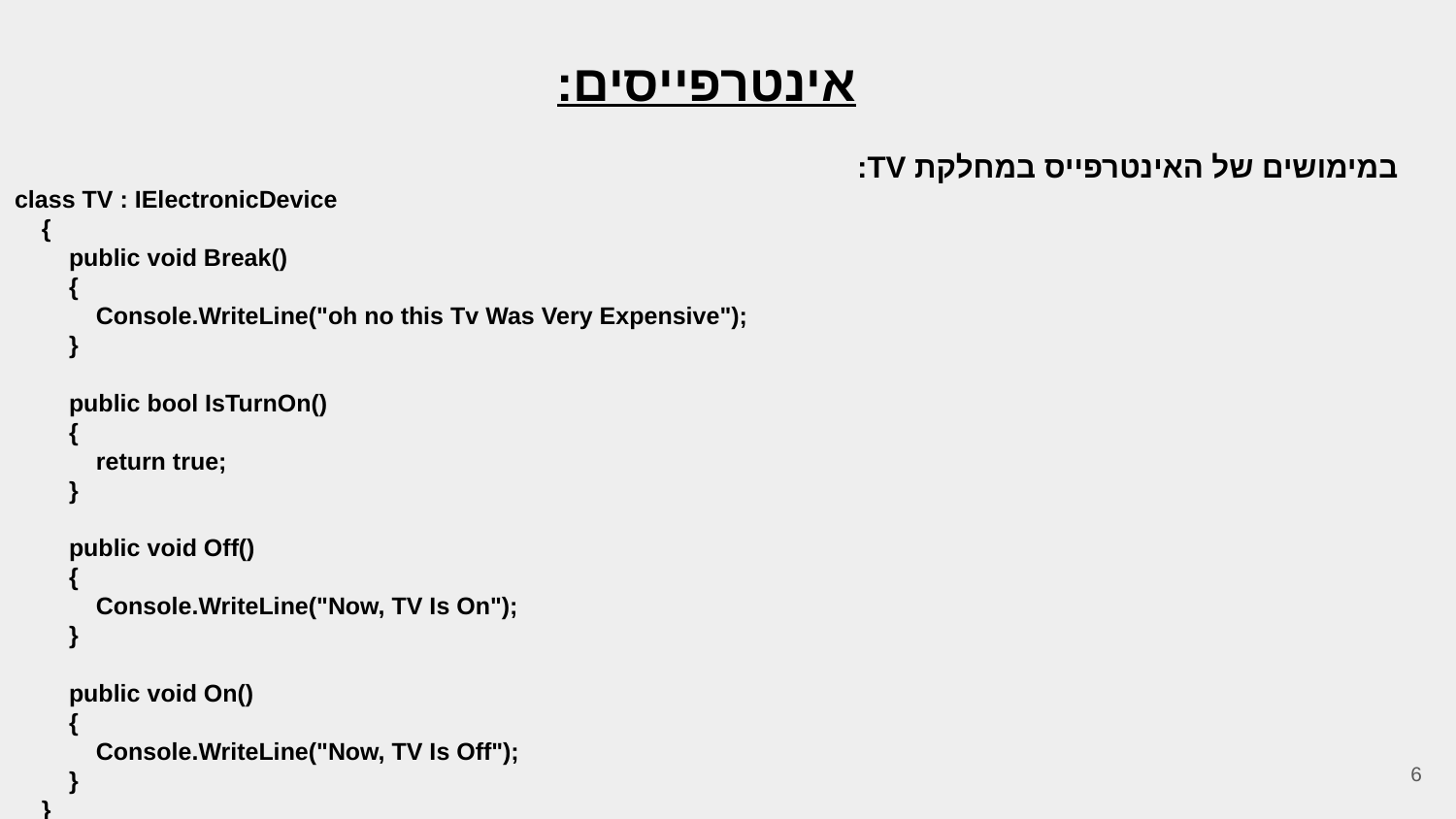

אינטרפייסים:

במימושים של האינטרפייס במחלקת TV:
class TV : IElectronicDevice
    {
        public void Break()
        {
            Console.WriteLine("oh no this Tv Was Very Expensive");
        }

        public bool IsTurnOn()
        {
            return true;
        }

        public void Off()
        {
            Console.WriteLine("Now, TV Is On");
        }

        public void On()
        {
            Console.WriteLine("Now, TV Is Off");
        }
    }

6